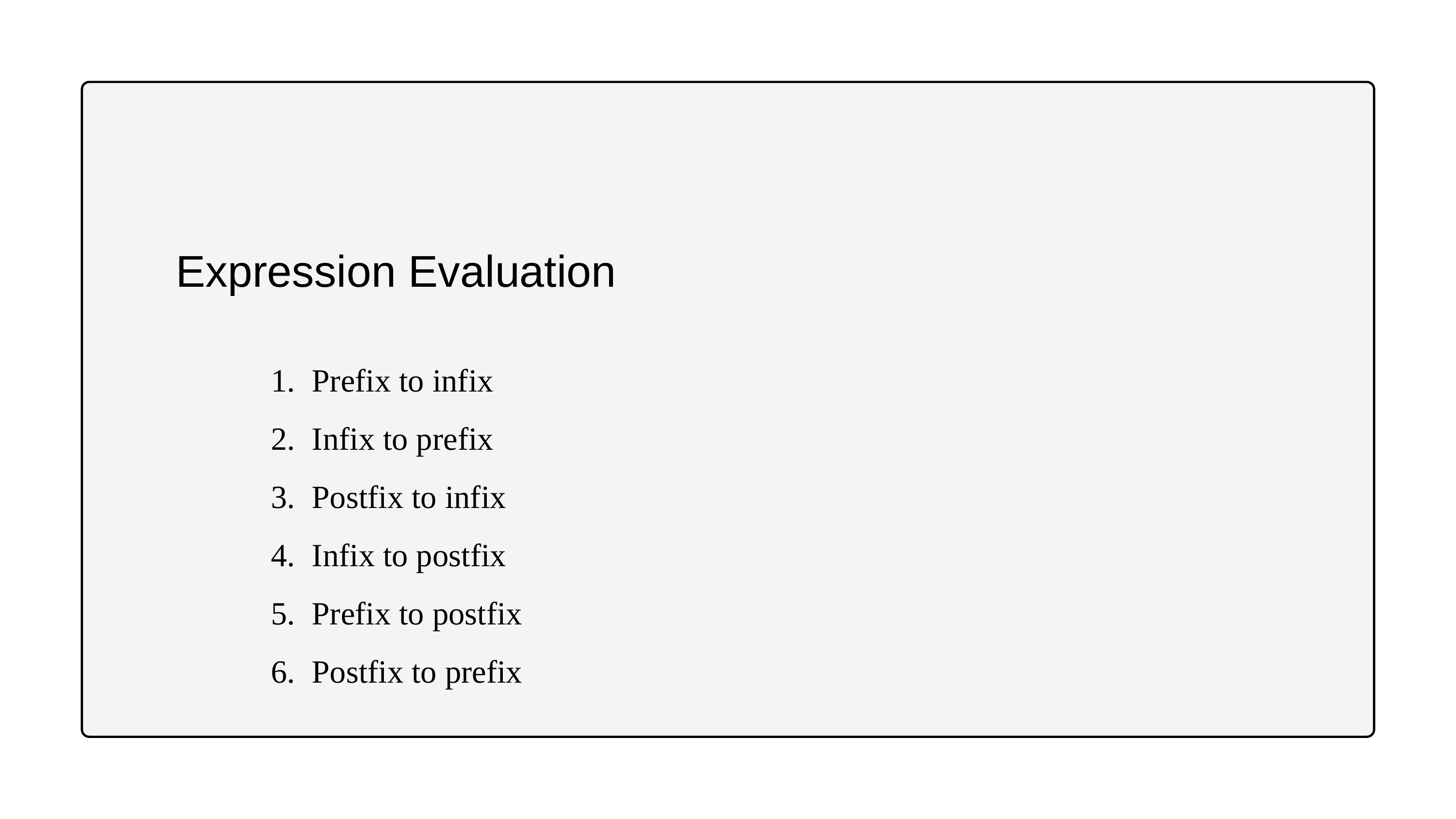

Expression Evaluation
Prefix to infix
Infix to prefix
Postfix to infix
Infix to postfix
Prefix to postfix
Postfix to prefix